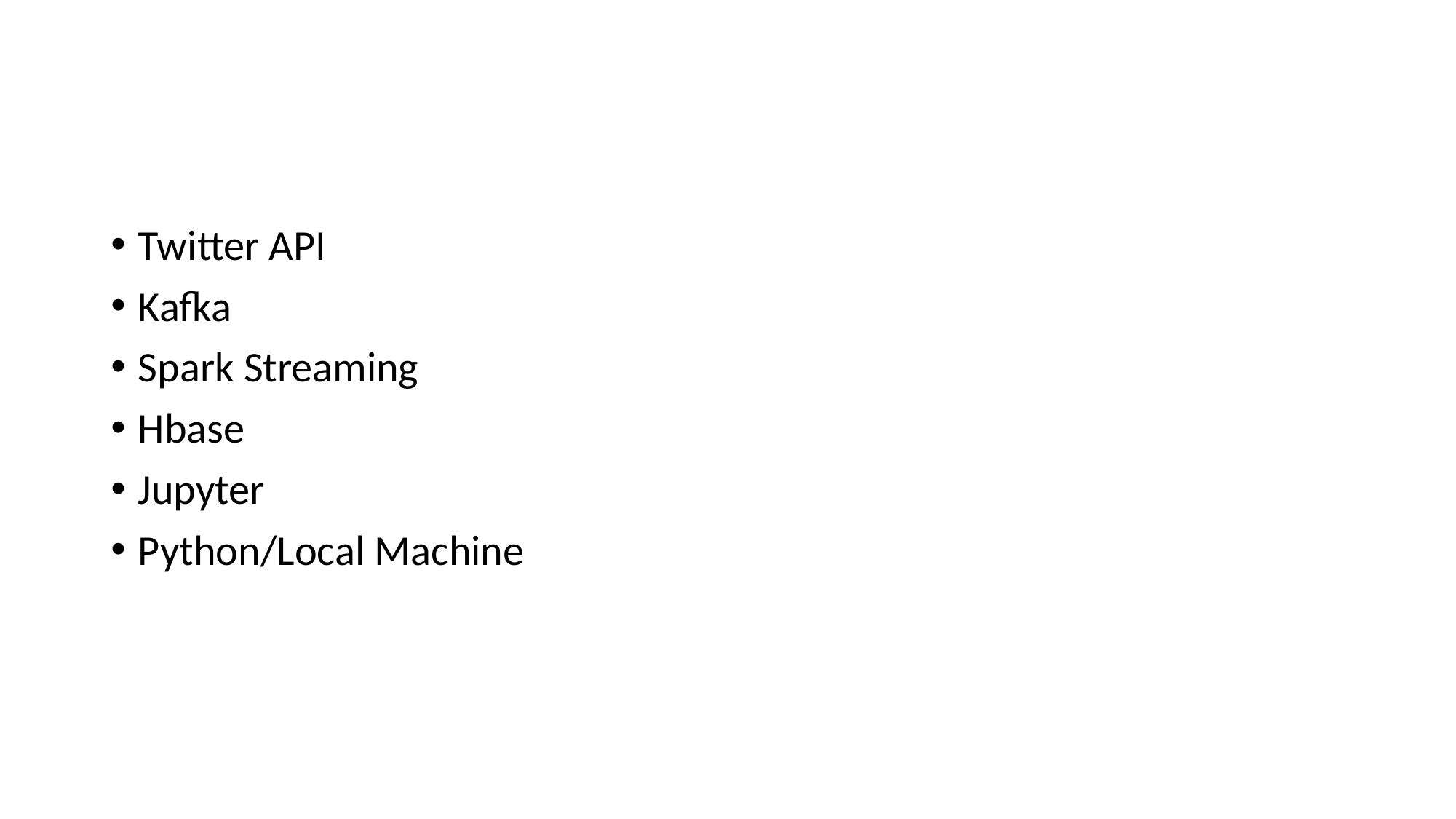

#
Twitter API
Kafka
Spark Streaming
Hbase
Jupyter
Python/Local Machine